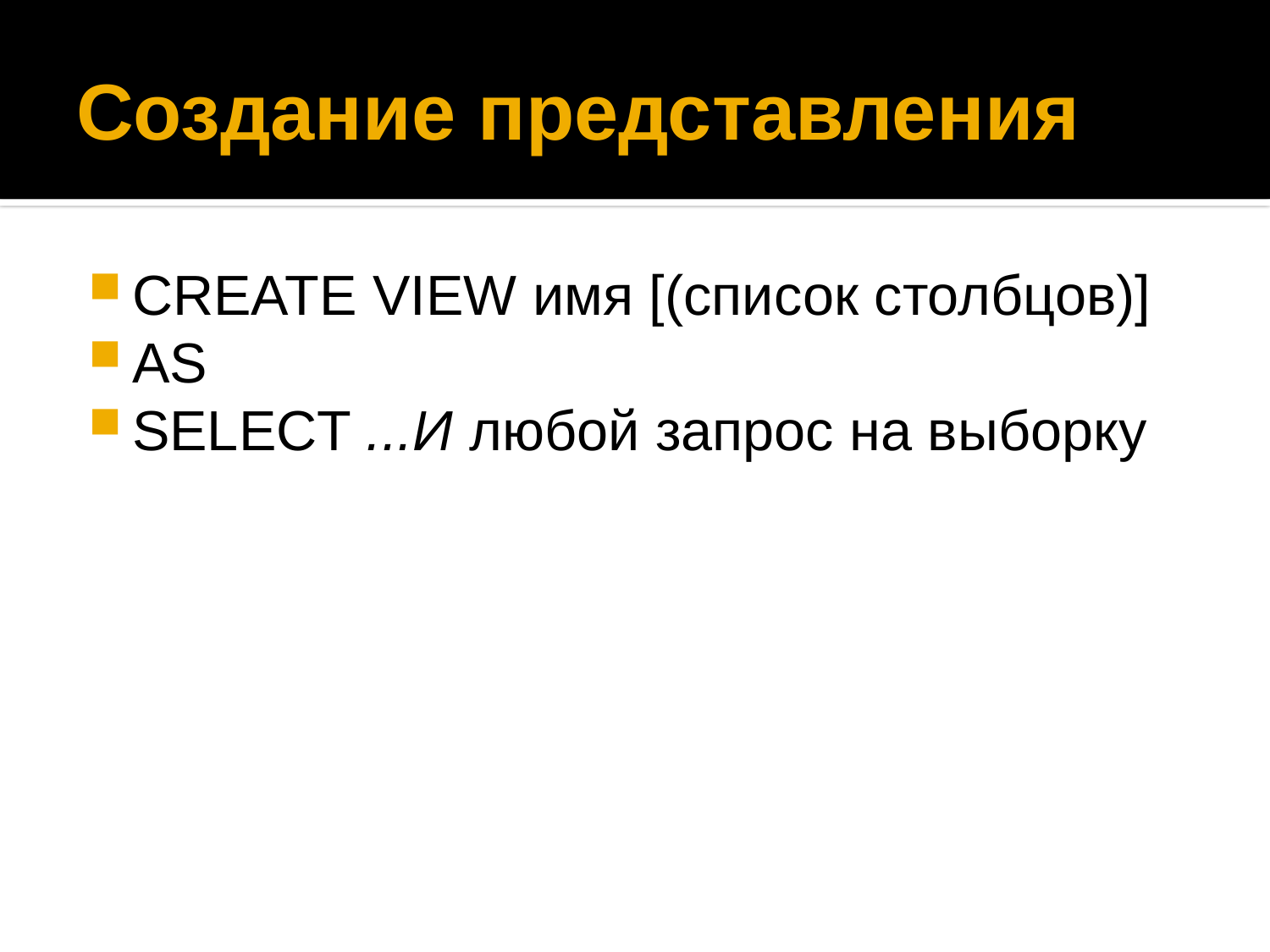

# Создание представления
CREATE VIEW имя [(список столбцов)]
AS
SELECT ...И любой запрос на выборку